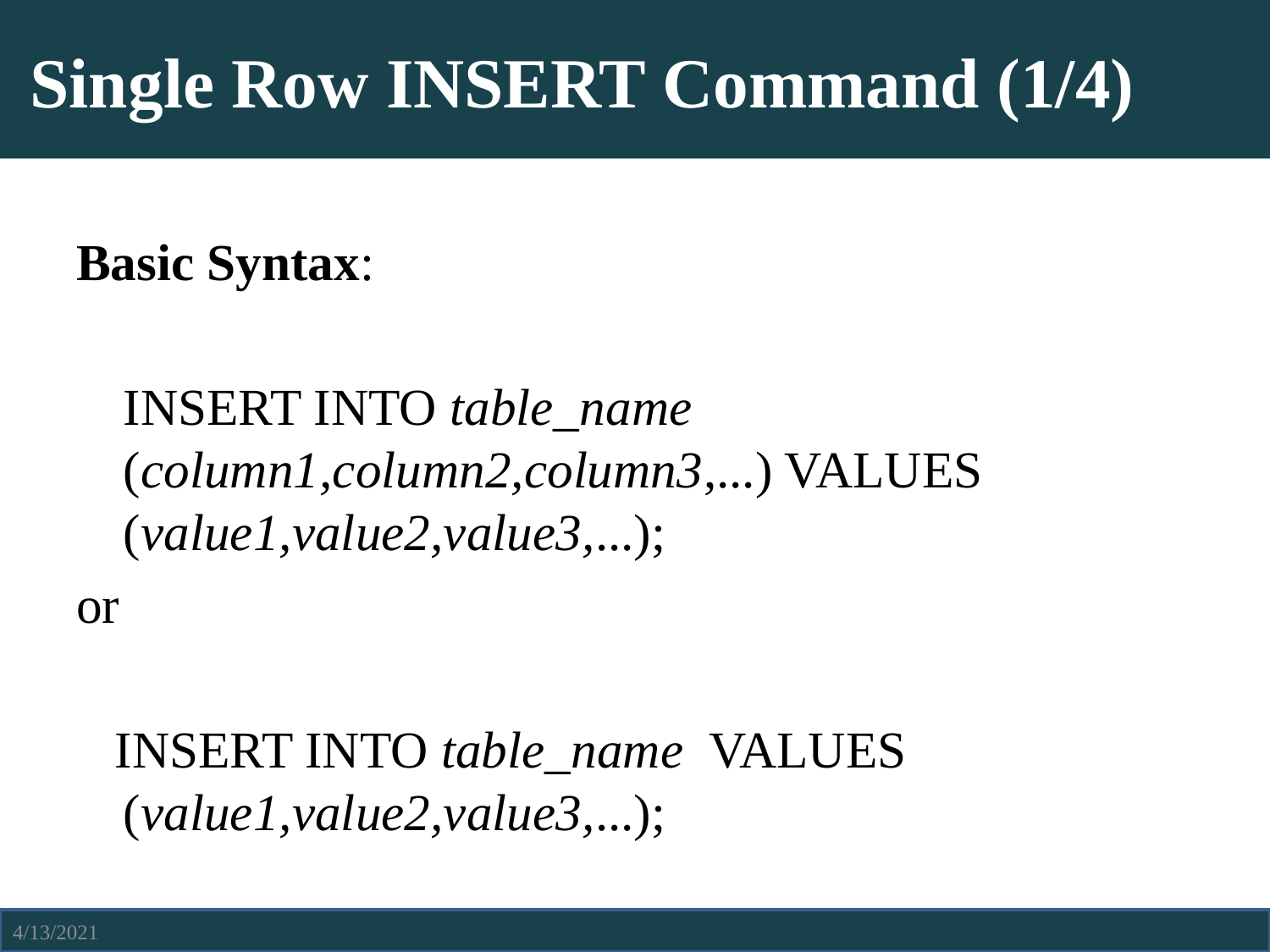

# Single Row INSERT Command (1/4)
Basic Syntax:

	INSERT INTO table_name (column1,column2,column3,...) VALUES (value1,value2,value3,...);
or

   INSERT INTO table_name  VALUES (value1,value2,value3,...);

4/13/2021